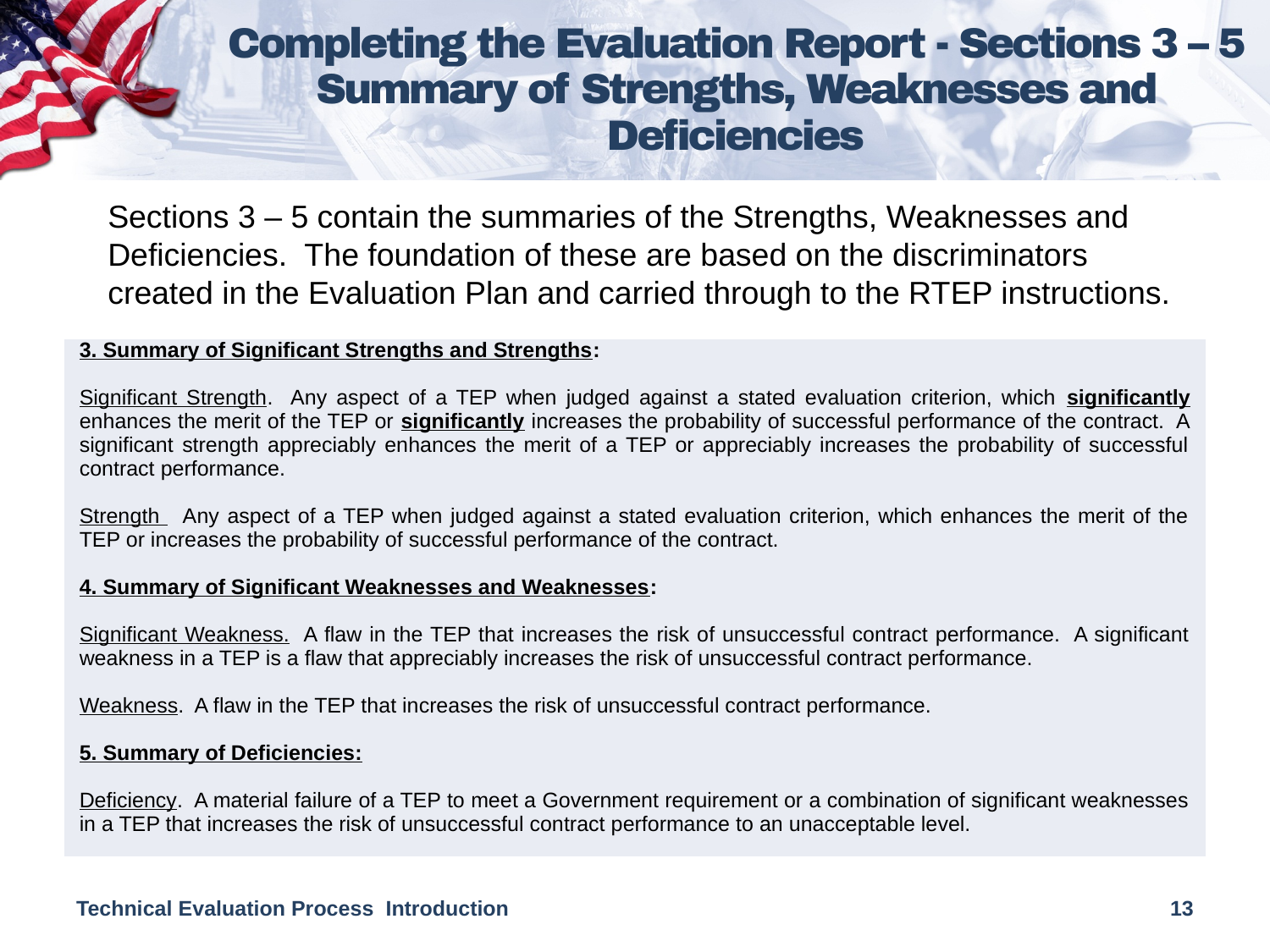

# Completing the Evaluation Report - Sections 3 – 5 Summary of Strengths, Weaknesses and Deficiencies
Sections 3 – 5 contain the summaries of the Strengths, Weaknesses and Deficiencies.  The foundation of these are based on the discriminators created in the Evaluation Plan and carried through to the RTEP instructions.
| 3. Summary of Significant Strengths and Strengths:   Significant Strength. Any aspect of a TEP when judged against a stated evaluation criterion, which significantly enhances the merit of the TEP or significantly increases the probability of successful performance of the contract. A significant strength appreciably enhances the merit of a TEP or appreciably increases the probability of successful contract performance. Strength Any aspect of a TEP when judged against a stated evaluation criterion, which enhances the merit of the TEP or increases the probability of successful performance of the contract. 4. Summary of Significant Weaknesses and Weaknesses:   Significant Weakness. A flaw in the TEP that increases the risk of unsuccessful contract performance. A significant weakness in a TEP is a flaw that appreciably increases the risk of unsuccessful contract performance. Weakness. A flaw in the TEP that increases the risk of unsuccessful contract performance.   5. Summary of Deficiencies:   Deficiency. A material failure of a TEP to meet a Government requirement or a combination of significant weaknesses in a TEP that increases the risk of unsuccessful contract performance to an unacceptable level. |
| --- |
Technical Evaluation Process  Introduction
13